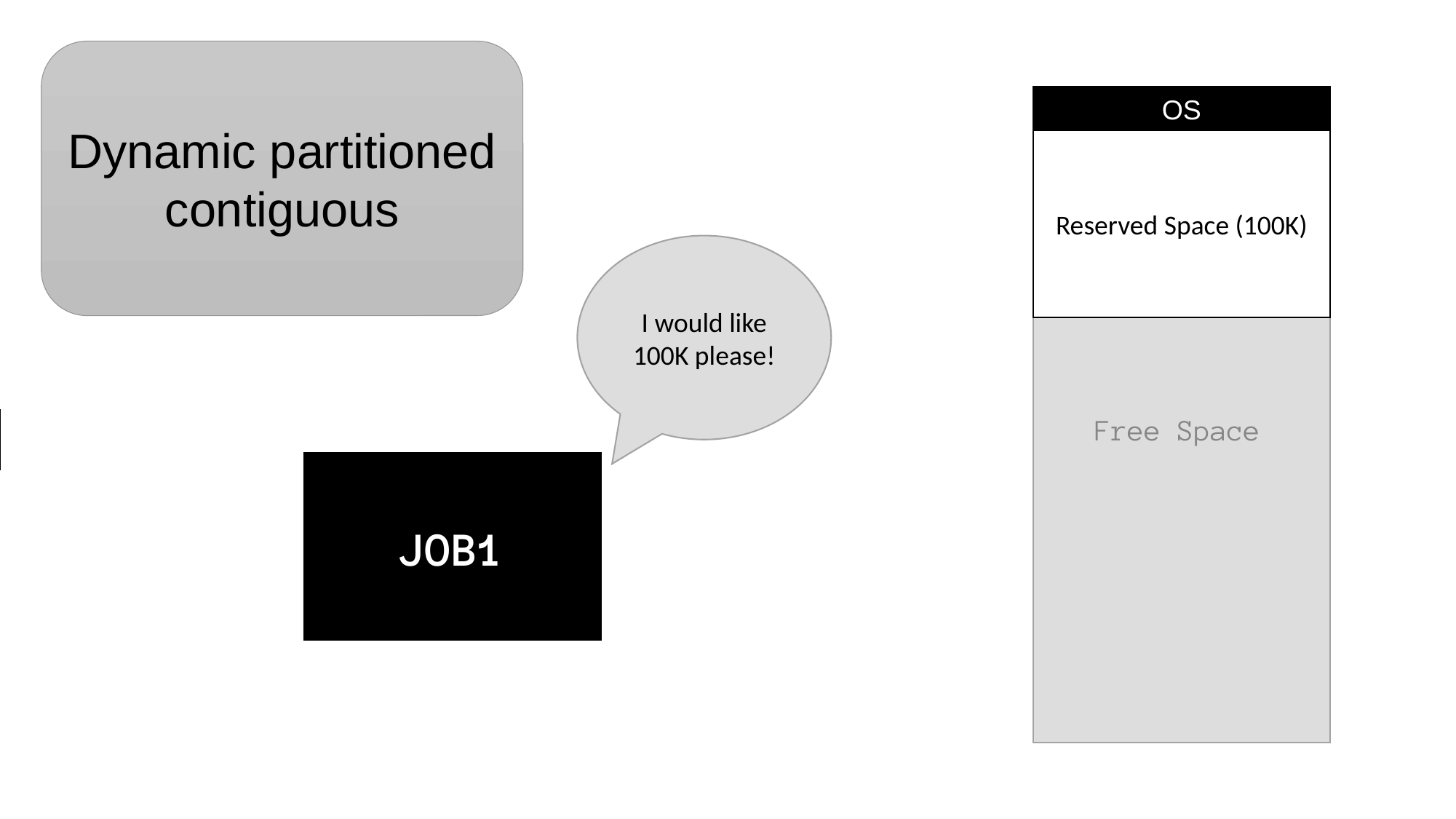

Dynamic partitioned contiguous
OS

Reserved Space (100K)
I would like 100K please!
JOB2
Free Space
JOB3
JOB1